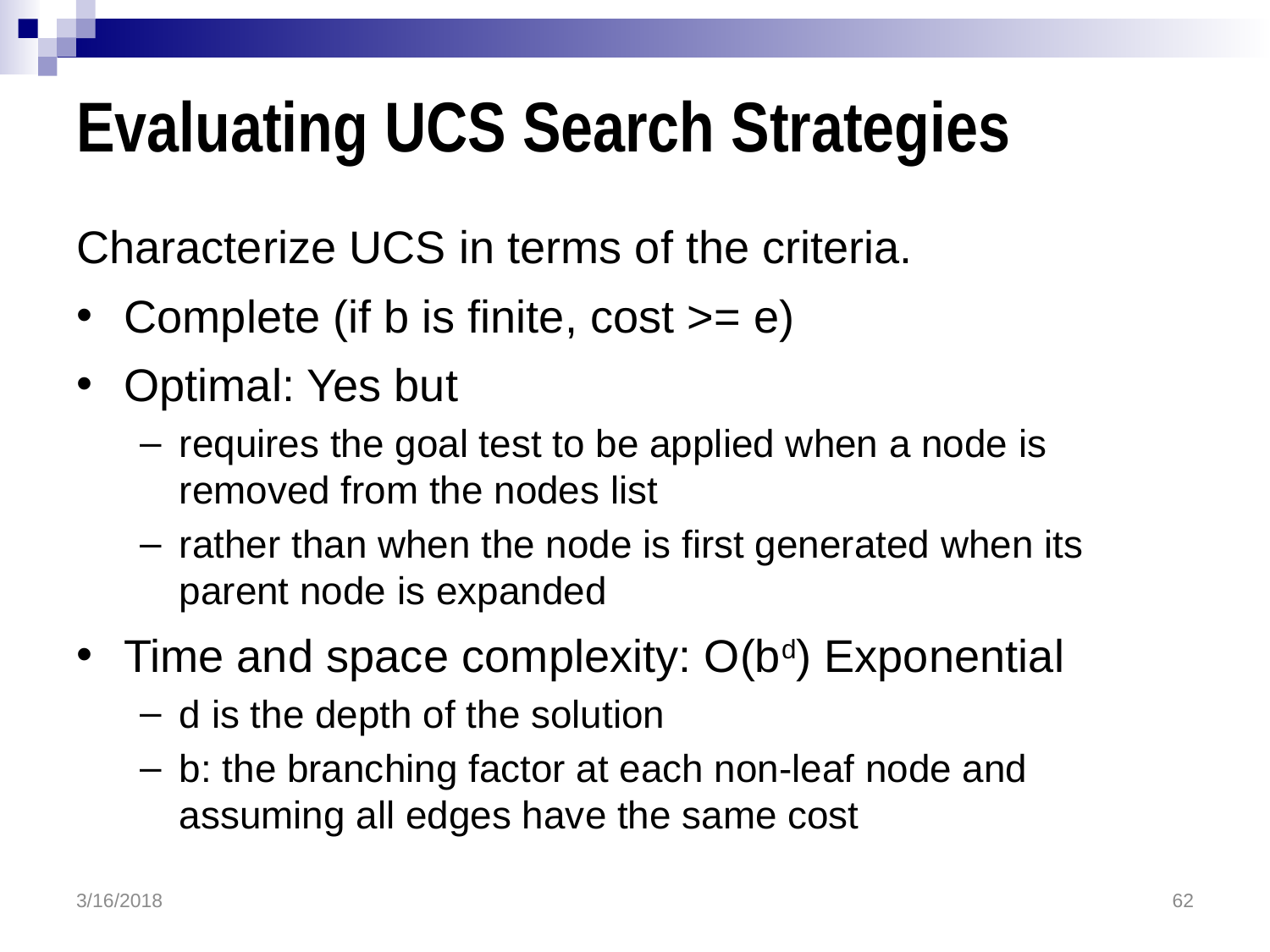

# Evaluating UCS Search Strategies
Characterize UCS in terms of the criteria.
Complete (if b is finite, cost >= e)
Optimal: Yes but
requires the goal test to be applied when a node is removed from the nodes list
rather than when the node is first generated when its parent node is expanded
Time and space complexity: O(bd) Exponential
d is the depth of the solution
b: the branching factor at each non-leaf node and assuming all edges have the same cost
3/16/2018
62